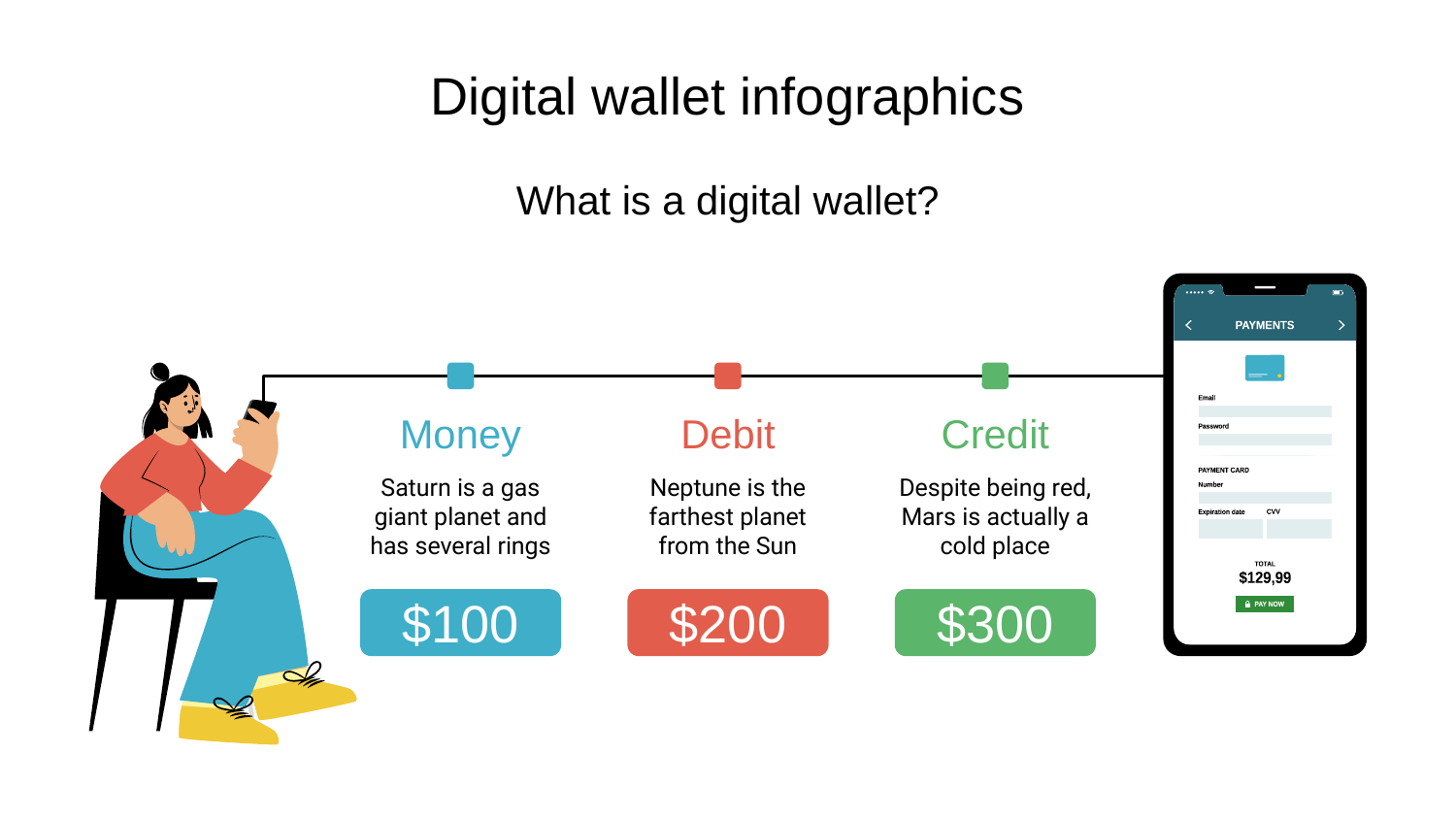

# Digital wallet infographics
What is a digital wallet?

PAYMENTS

Email

Password

PAYMENT CARD
Number

Expiration date
CVV

TOTAL
$129,99

PAY NOW

Money
Saturn is a gas giant planet and has several rings
$100

Debit
Neptune is the farthest planet from the Sun
$200

Credit
Despite being red, Mars is actually a cold place
$300